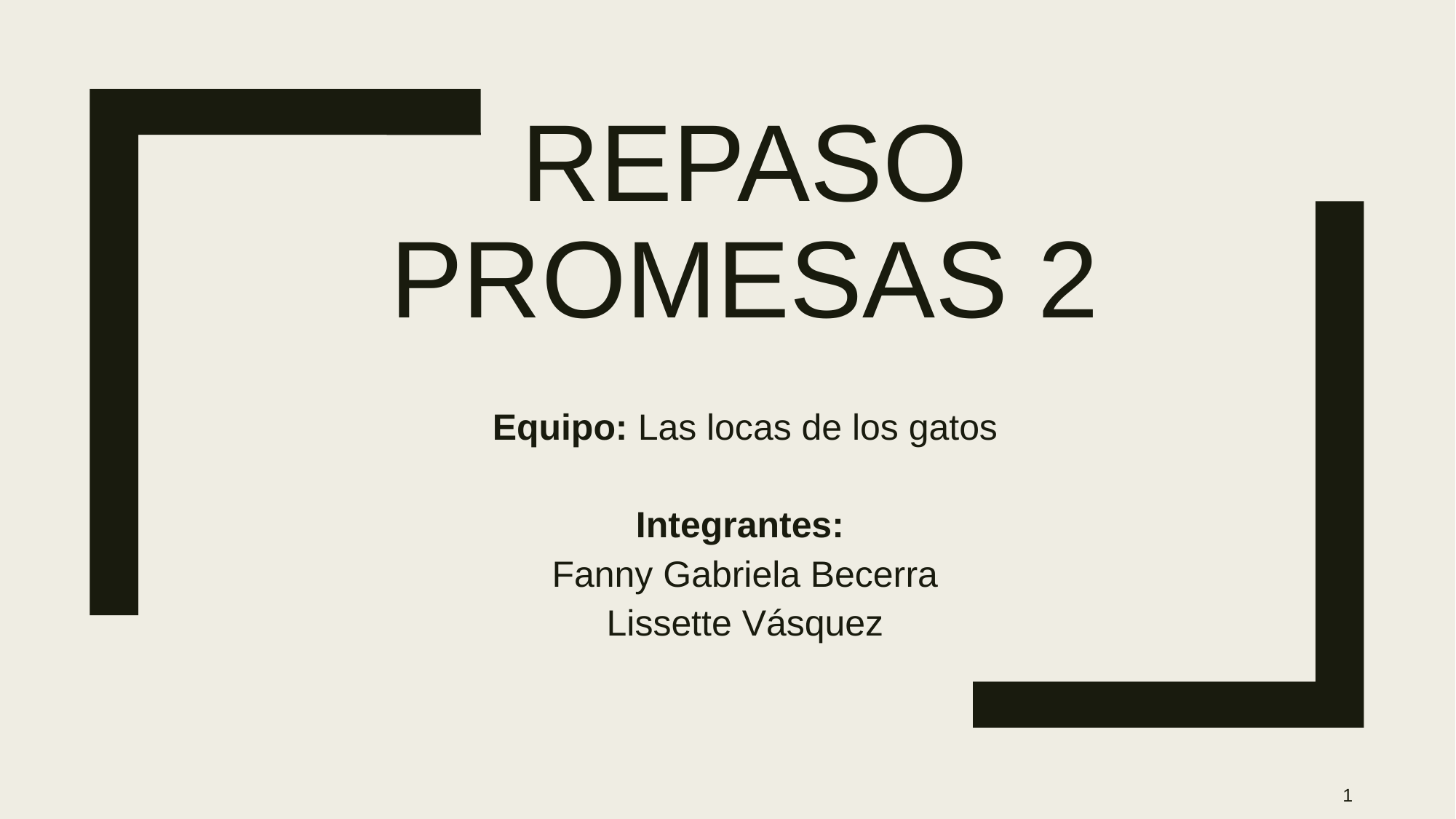

# Repaso Promesas 2
Equipo: Las locas de los gatos

Integrantes:
Fanny Gabriela Becerra
Lissette Vásquez

1